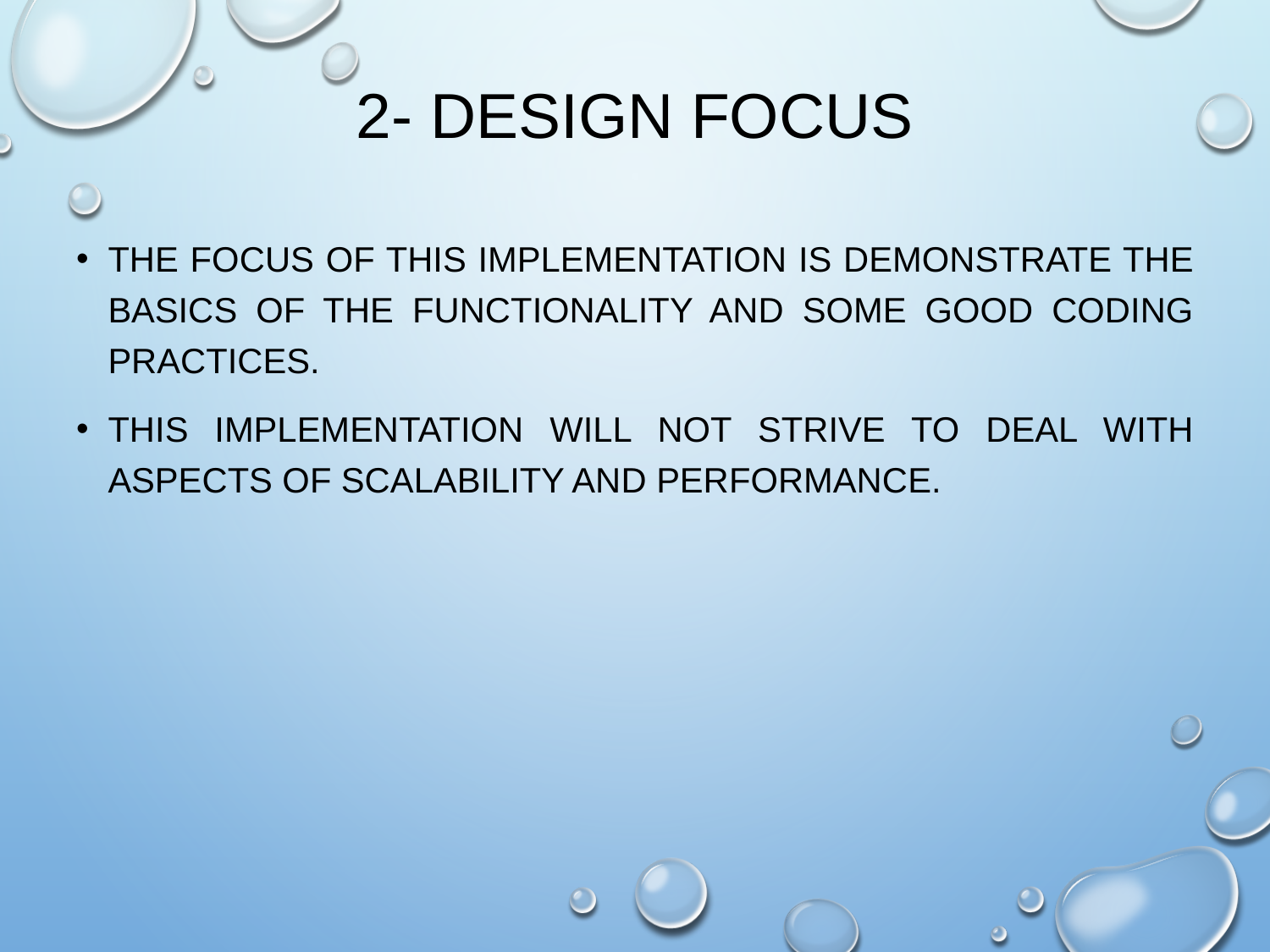

# 2- Design Focus
The focus of this implementation is demonstrate the basics of the functionality and some good coding practices.
This implementation will not strive to deal with aspects of scalability and performance.